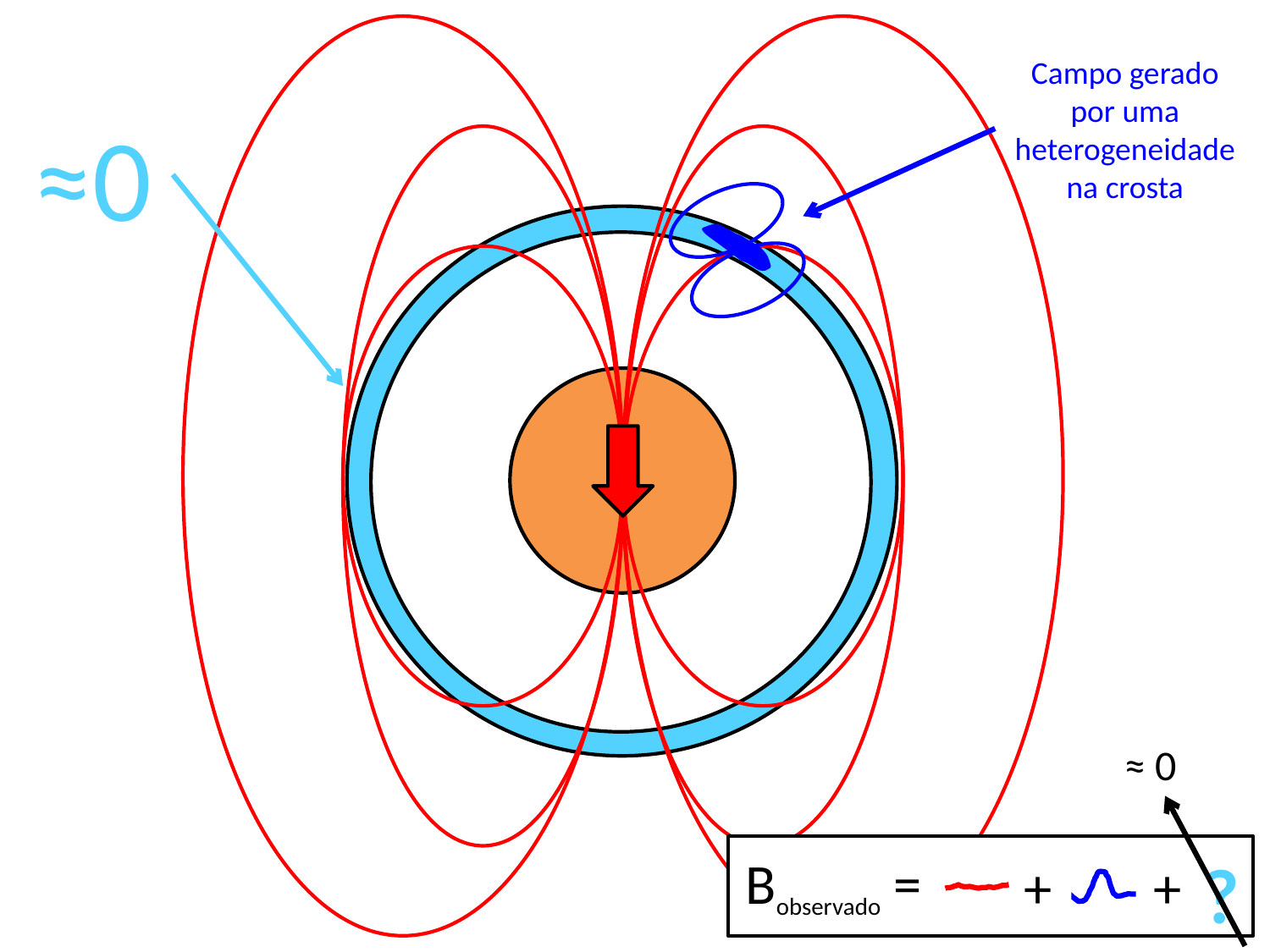

Campo gerado por uma heterogeneidade na crosta
≈0

≈ 0

?
Bobservado =
+
+